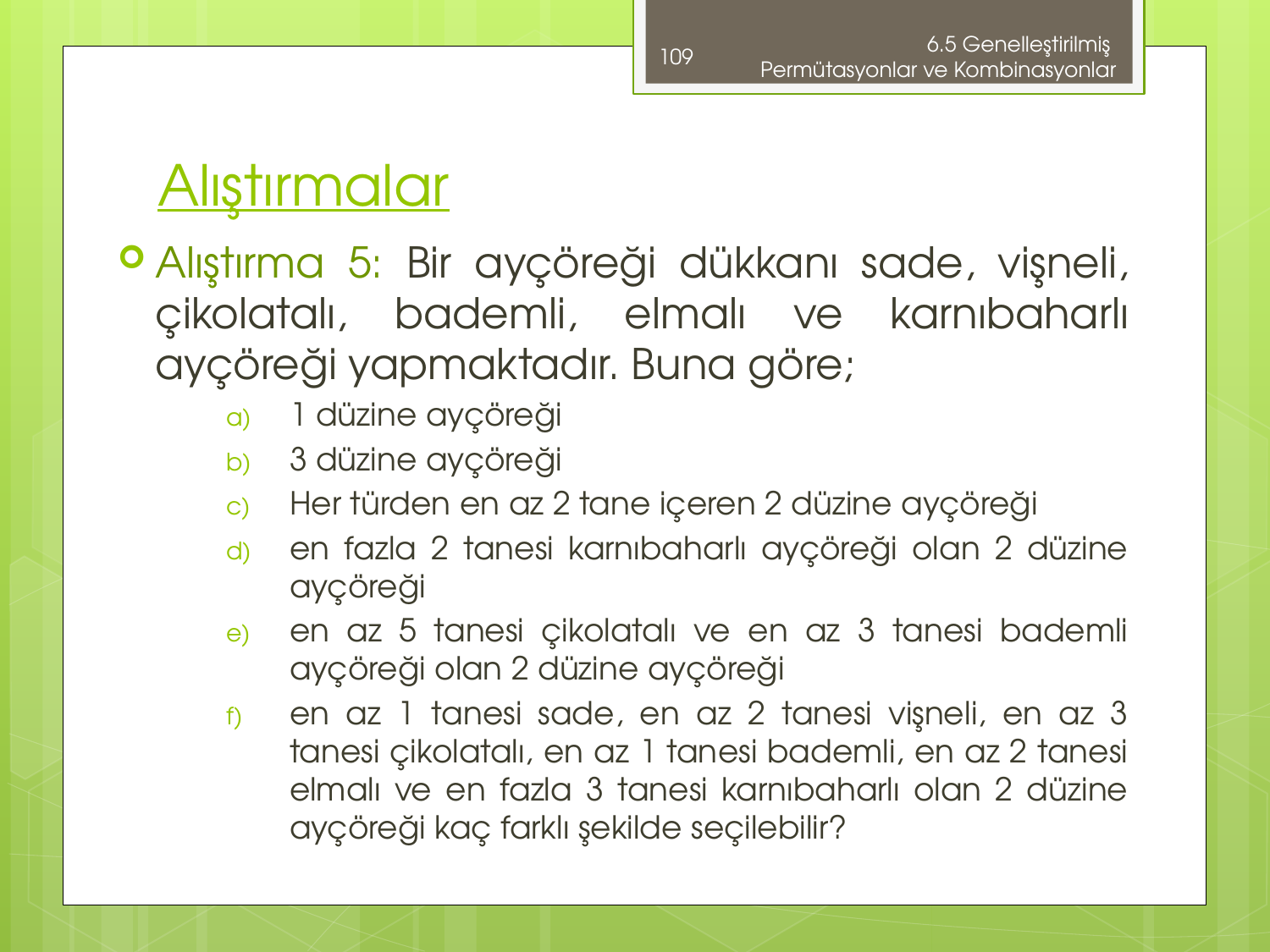

109
6.5 Genelleştirilmiş
Permütasyonlar ve Kombinasyonlar
# Alıştırmalar
Alıştırma 5: Bir ayçöreği dükkanı sade, vişneli, çikolatalı, bademli, el­malı ve karnıbaharlı ayçöreği yapmaktadır. Buna göre;
1 düzine ayçöreği
3 düzine ayçöreği
Her türden en az 2 tane içeren 2 düzine ayçöreği
en fazla 2 tanesi karnıbaharlı ayçöreği olan 2 düzine ayçöreği
en az 5 tanesi çikolatalı ve en az 3 tanesi bademli ayçö­reği olan 2 düzine ayçöreği
en az 1 tanesi sade, en az 2 tanesi vişneli, en az 3 tanesi çikolatalı, en az 1 tanesi bademli, en az 2 tanesi elmalı ve en fazla 3 tanesi karnıbaharlı olan 2 düzine ayçöreği kaç farklı şekilde seçilebilir?